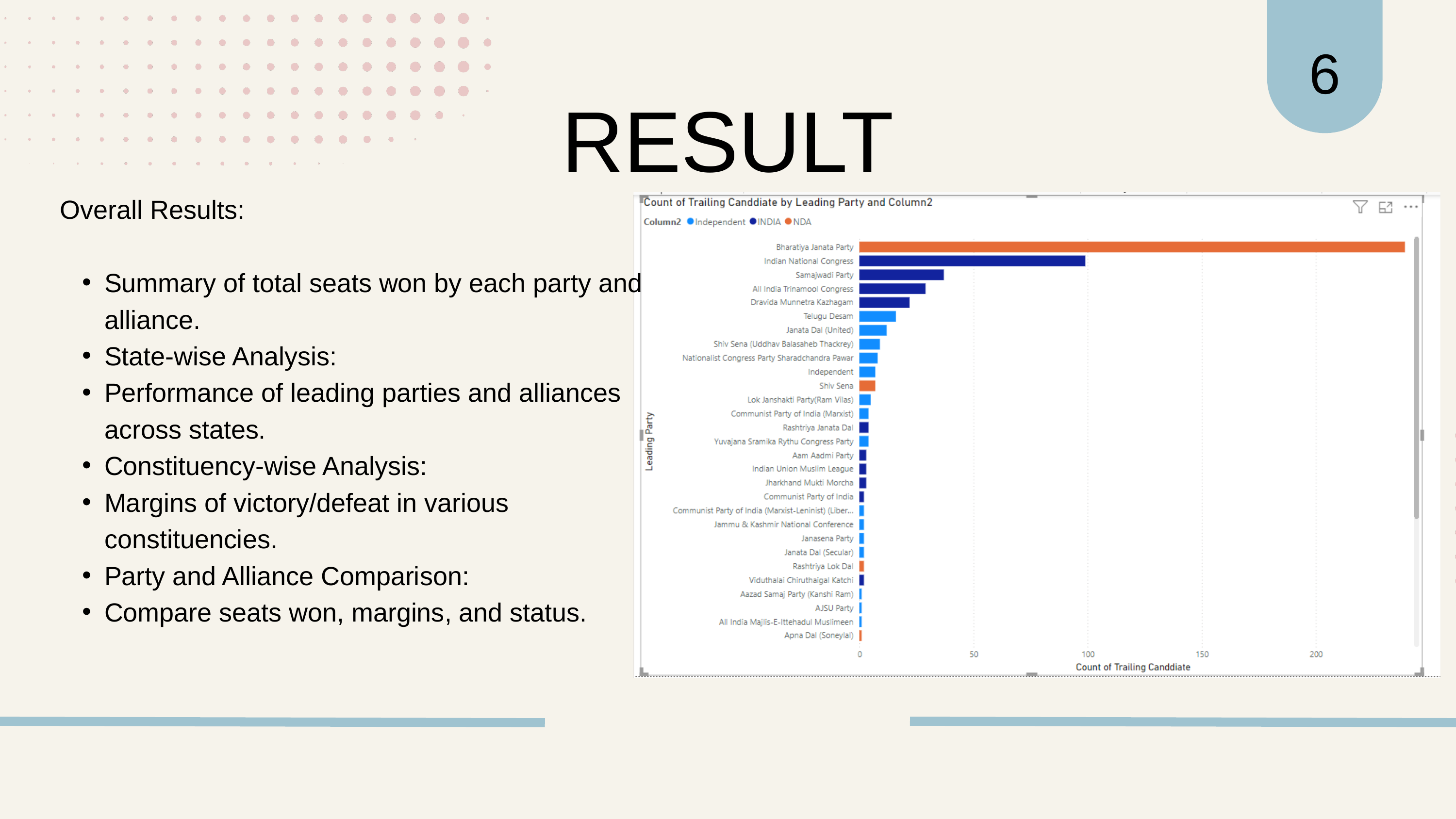

6

﻿RESULT
Overall Results:

Summary of total seats won by each party and alliance.
State-wise Analysis:
Performance of leading parties and alliances across states.
Constituency-wise Analysis:
Margins of victory/defeat in various constituencies.
Party and Alliance Comparison:
Compare seats won, margins, and status.